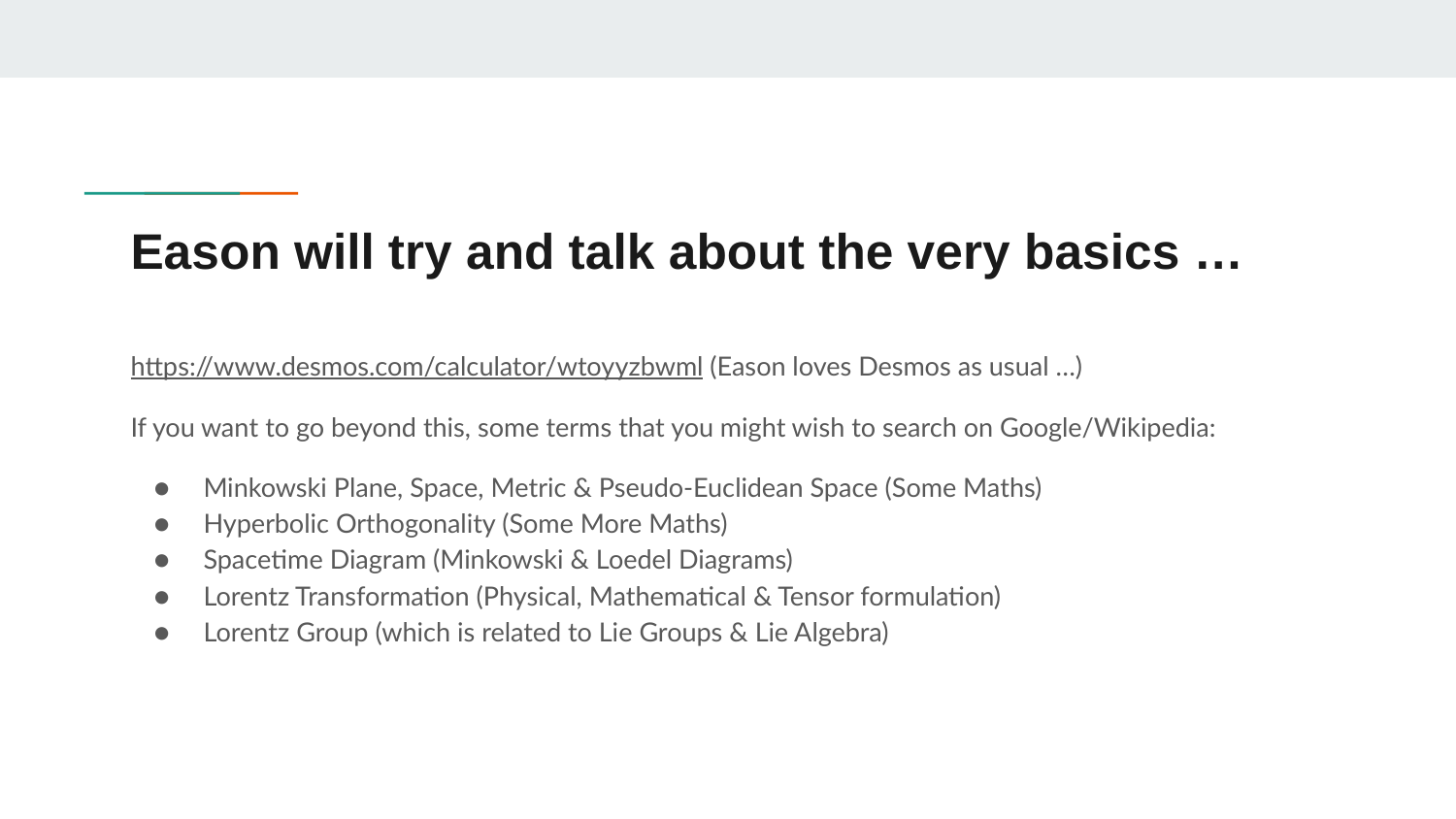

# Eason will try and talk about the very basics …
https://www.desmos.com/calculator/wtoyyzbwml (Eason loves Desmos as usual …)
If you want to go beyond this, some terms that you might wish to search on Google/Wikipedia:
Minkowski Plane, Space, Metric & Pseudo-Euclidean Space (Some Maths)
Hyperbolic Orthogonality (Some More Maths)
Spacetime Diagram (Minkowski & Loedel Diagrams)
Lorentz Transformation (Physical, Mathematical & Tensor formulation)
Lorentz Group (which is related to Lie Groups & Lie Algebra)